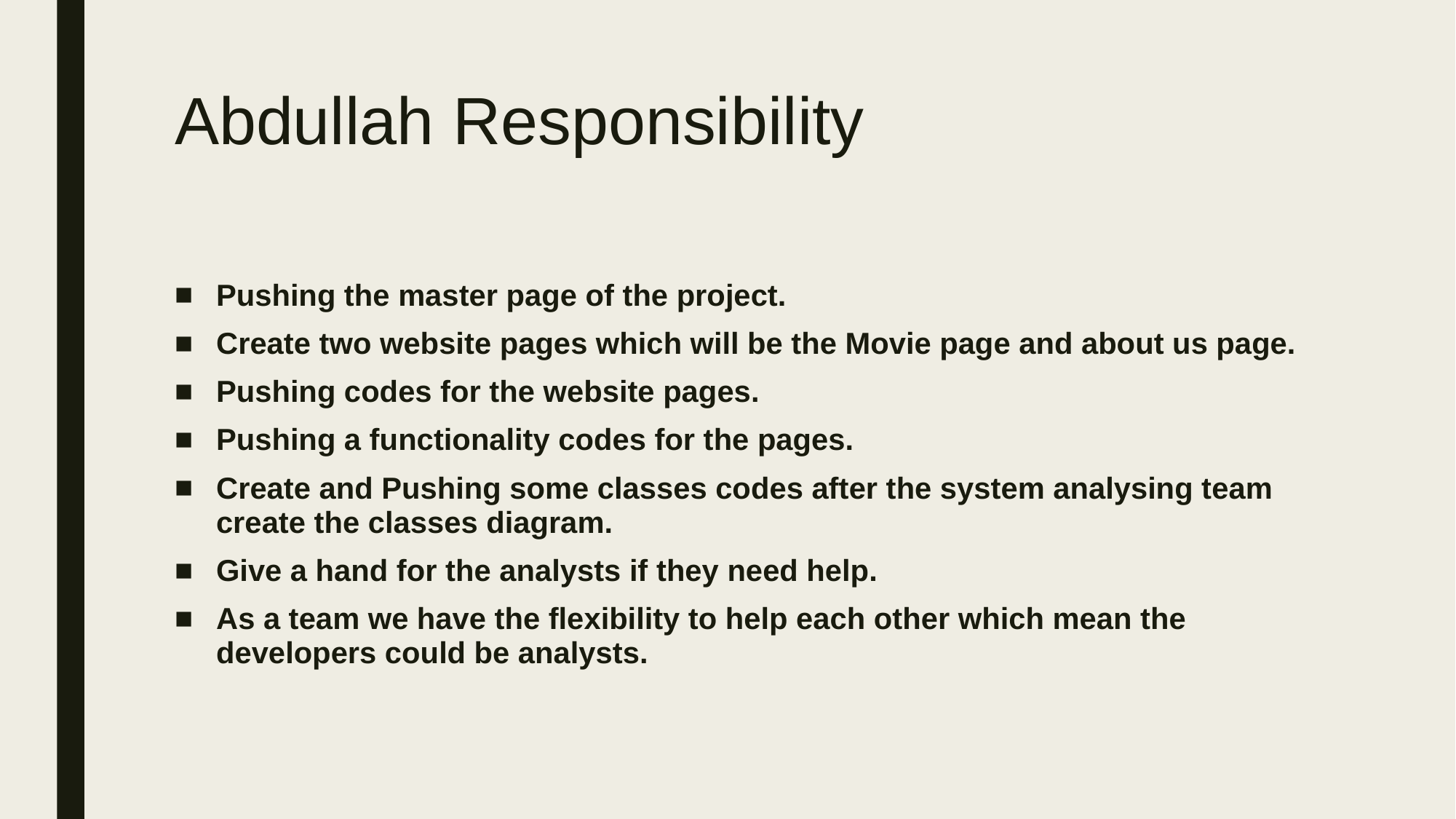

# Abdullah Responsibility
Pushing the master page of the project.
Create two website pages which will be the Movie page and about us page.
Pushing codes for the website pages.
Pushing a functionality codes for the pages.
Create and Pushing some classes codes after the system analysing team create the classes diagram.
Give a hand for the analysts if they need help.
As a team we have the flexibility to help each other which mean the developers could be analysts.